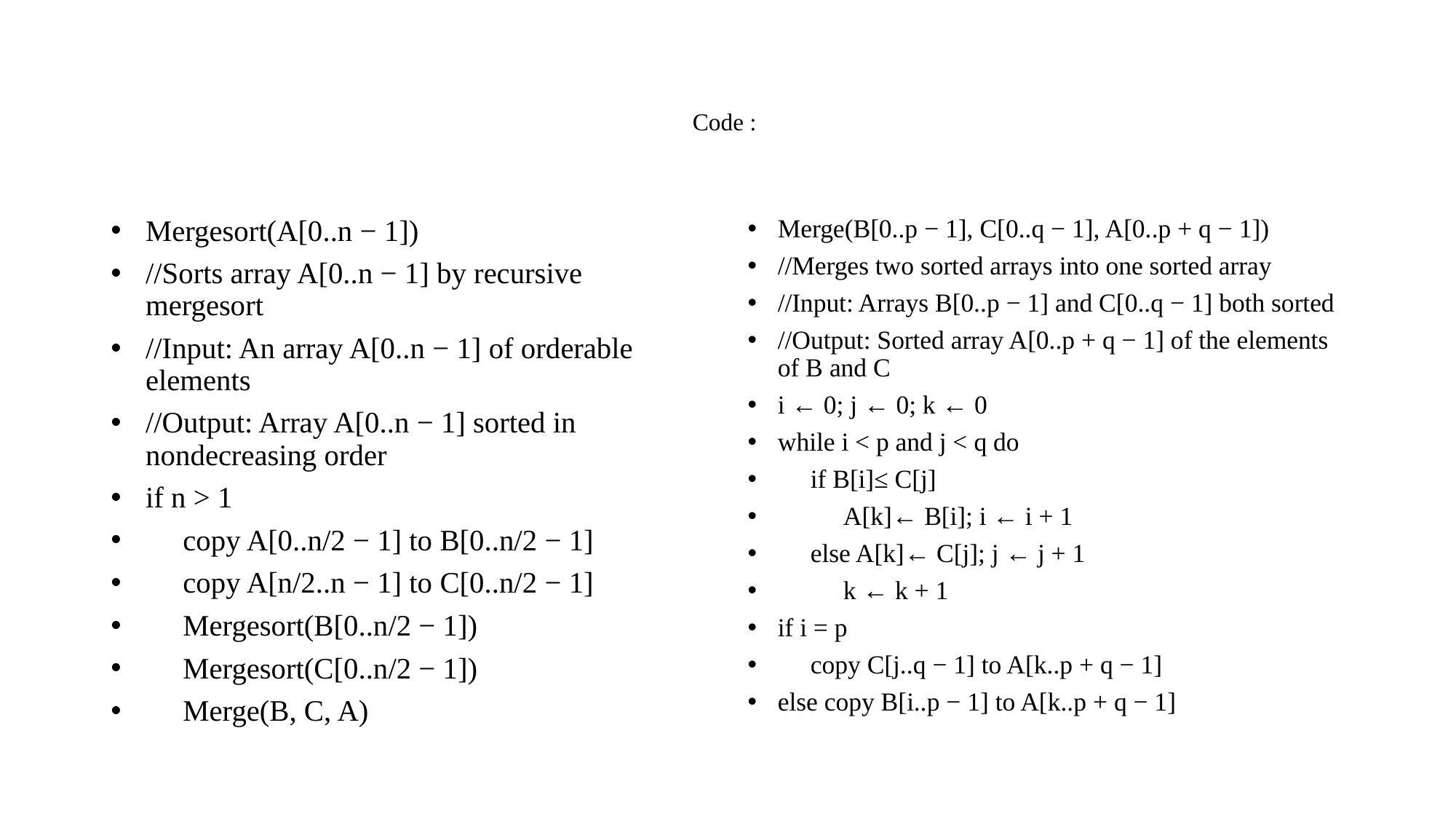

# Code :
Mergesort(A[0..n − 1])
//Sorts array A[0..n − 1] by recursive mergesort
//Input: An array A[0..n − 1] of orderable elements
//Output: Array A[0..n − 1] sorted in nondecreasing order
if n > 1
     copy A[0..n/2 − 1] to B[0..n/2 − 1]
     copy A[n/2..n − 1] to C[0..n/2 − 1]
     Mergesort(B[0..n/2 − 1])
     Mergesort(C[0..n/2 − 1])
     Merge(B, C, A)
Merge(B[0..p − 1], C[0..q − 1], A[0..p + q − 1])
//Merges two sorted arrays into one sorted array
//Input: Arrays B[0..p − 1] and C[0..q − 1] both sorted
//Output: Sorted array A[0..p + q − 1] of the elements of B and C
i ← 0; j ← 0; k ← 0
while i < p and j < q do
     if B[i]≤ C[j]
          A[k]← B[i]; i ← i + 1
     else A[k]← C[j]; j ← j + 1
          k ← k + 1
if i = p
     copy C[j..q − 1] to A[k..p + q − 1]
else copy B[i..p − 1] to A[k..p + q − 1]